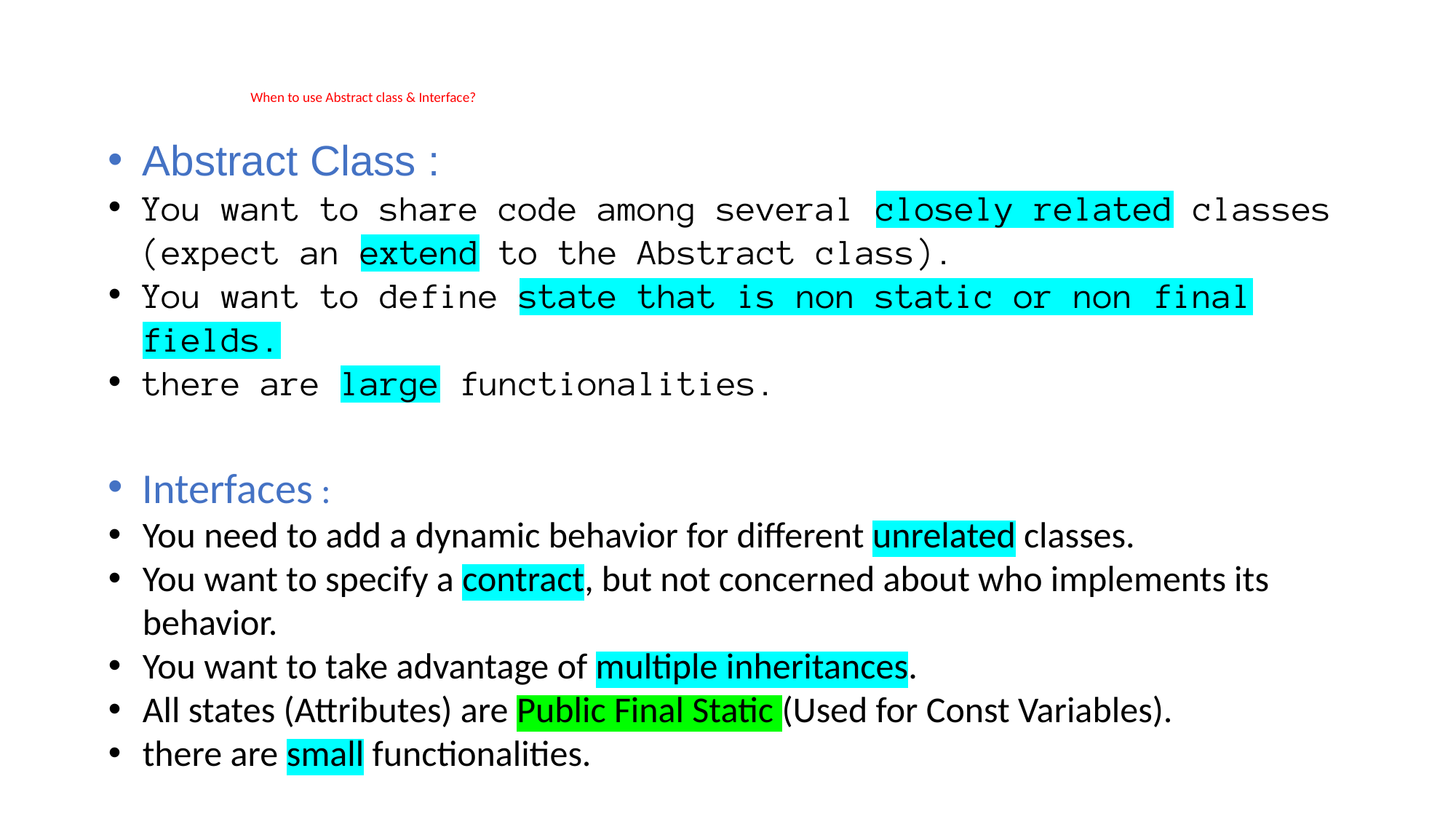

# When to use Abstract class & Interface?
Abstract Class :
You want to share code among several closely related classes (expect an extend to the Abstract class).
You want to define state that is non static or non final fields.
there are large functionalities.
Interfaces :
You need to add a dynamic behavior for different unrelated classes.
You want to specify a contract, but not concerned about who implements its behavior.
You want to take advantage of multiple inheritances.
All states (Attributes) are Public Final Static (Used for Const Variables).
there are small functionalities.